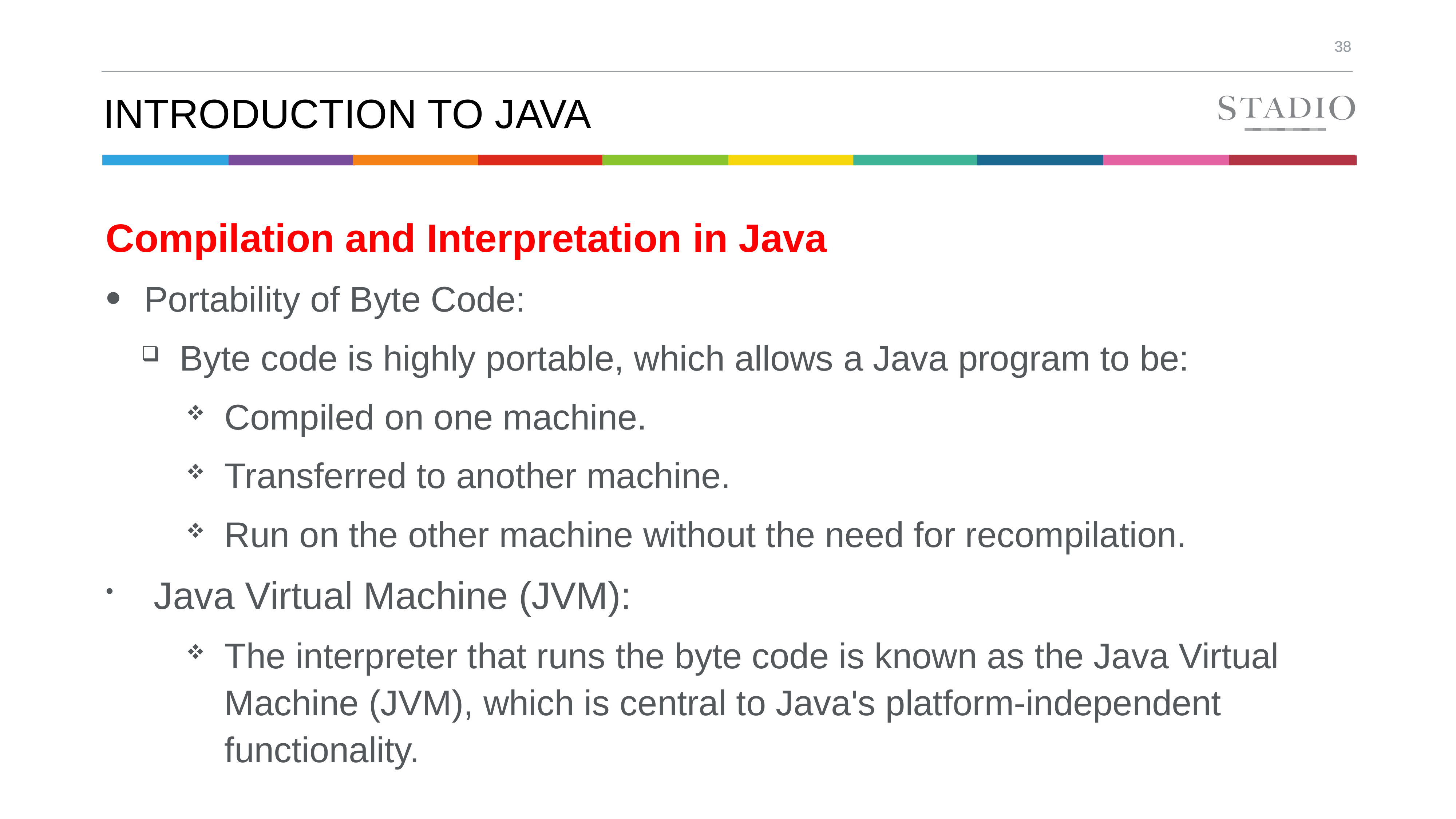

# Introduction to java

Compilation and Interpretation in Java
Portability of Byte Code:
Byte code is highly portable, which allows a Java program to be:
Compiled on one machine.
Transferred to another machine.
Run on the other machine without the need for recompilation.
Java Virtual Machine (JVM):
The interpreter that runs the byte code is known as the Java Virtual Machine (JVM), which is central to Java's platform-independent functionality.